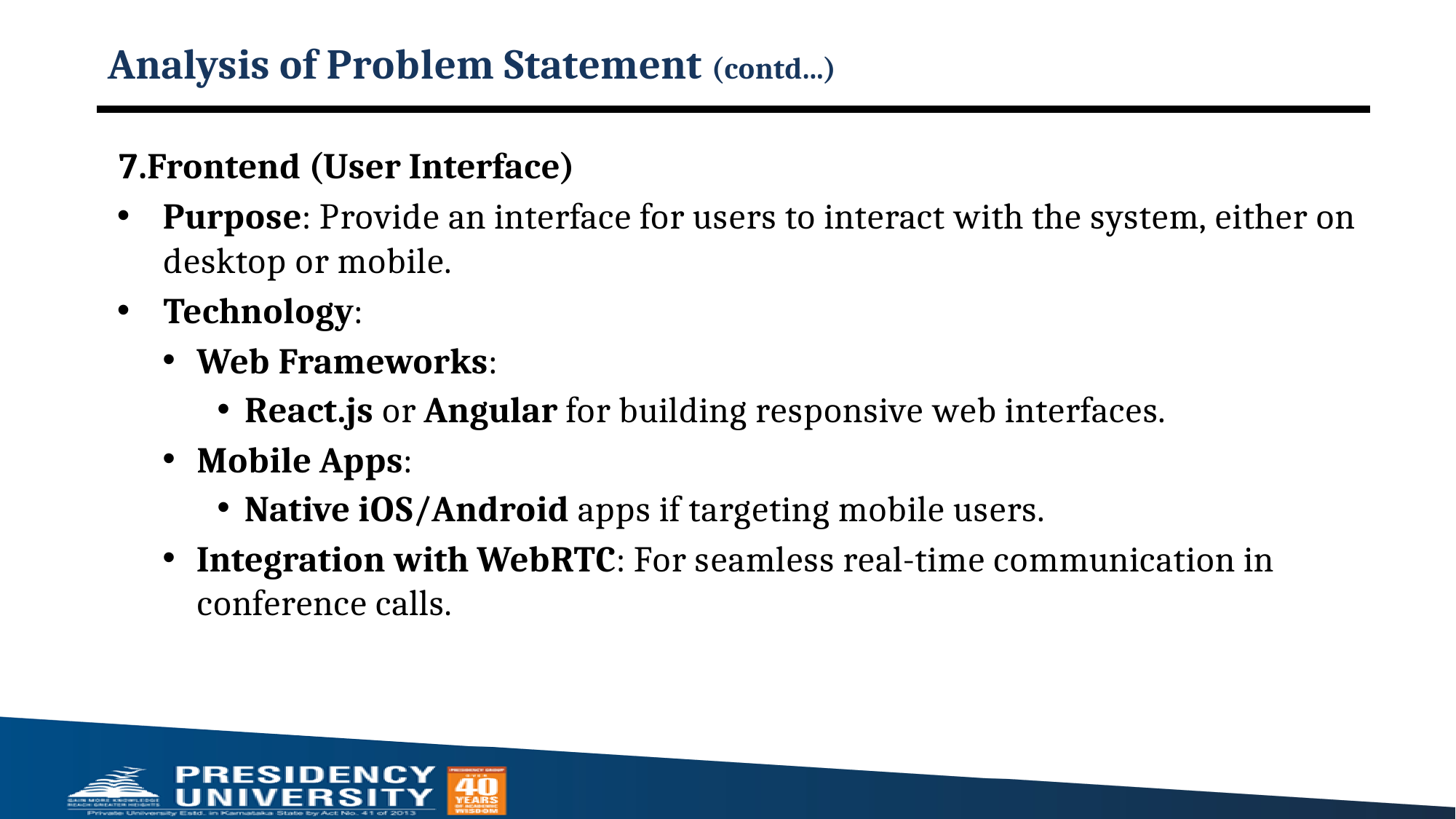

# Analysis of Problem Statement (contd...)
7.Frontend (User Interface)
Purpose: Provide an interface for users to interact with the system, either on desktop or mobile.
Technology:
Web Frameworks:
React.js or Angular for building responsive web interfaces.
Mobile Apps:
Native iOS/Android apps if targeting mobile users.
Integration with WebRTC: For seamless real-time communication in conference calls.